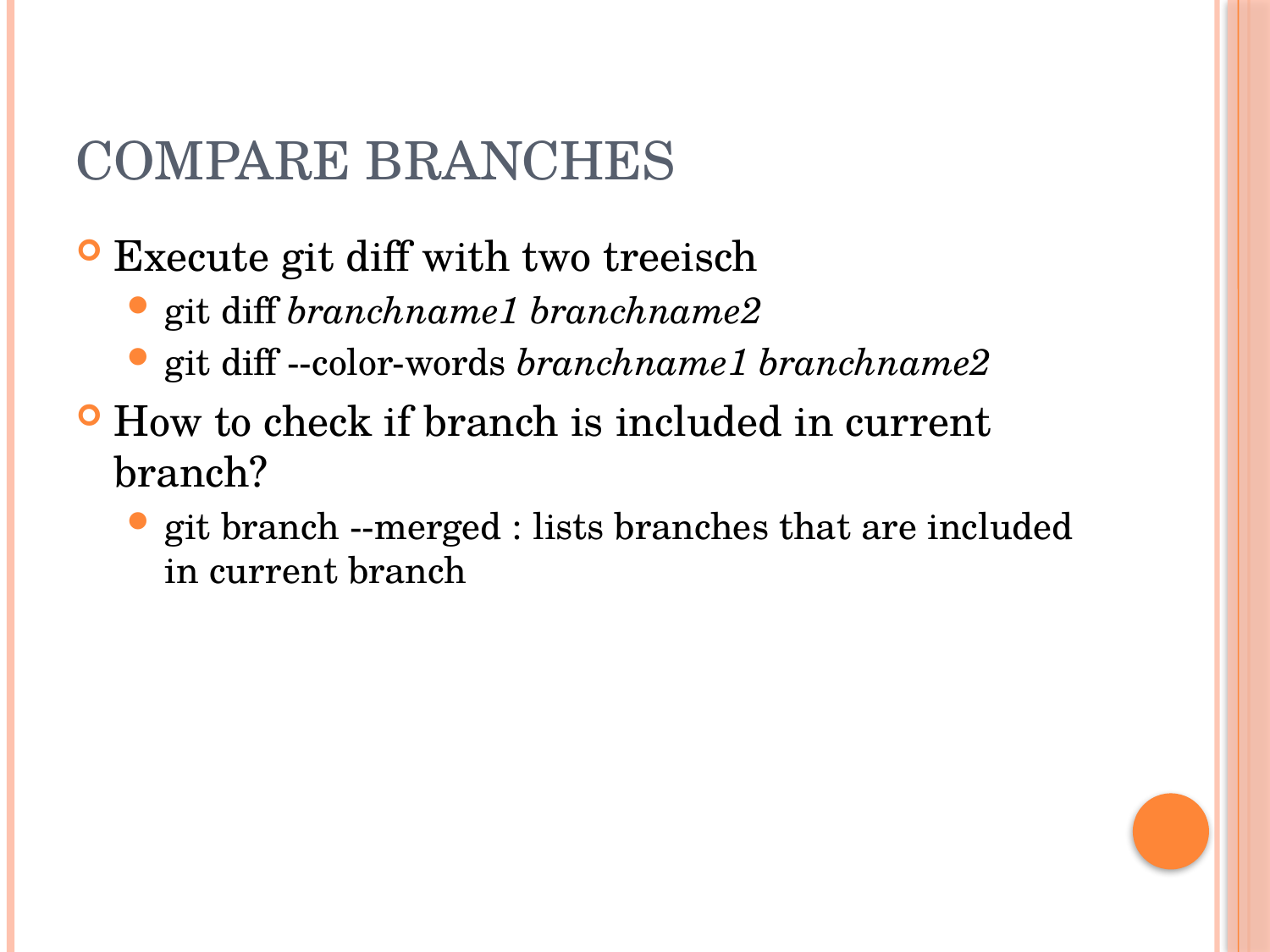

# Compare branches
Execute git diff with two treeisch
git diff branchname1 branchname2
git diff --color-words branchname1 branchname2
How to check if branch is included in current branch?
git branch --merged : lists branches that are included in current branch